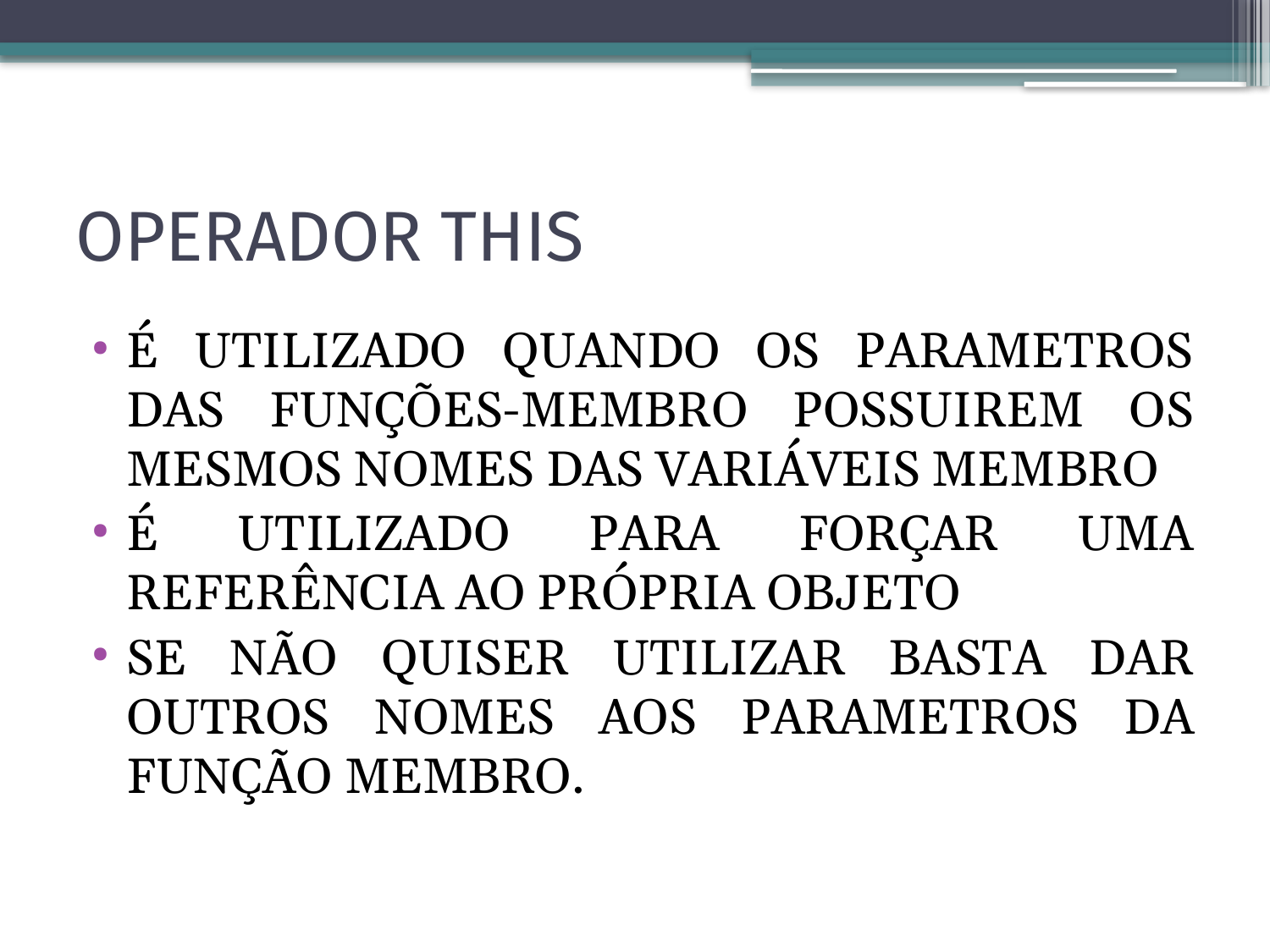

# OPERADOR THIS
É UTILIZADO QUANDO OS PARAMETROS DAS FUNÇÕES-MEMBRO POSSUIREM OS MESMOS NOMES DAS VARIÁVEIS MEMBRO
É UTILIZADO PARA FORÇAR UMA REFERÊNCIA AO PRÓPRIA OBJETO
SE NÃO QUISER UTILIZAR BASTA DAR OUTROS NOMES AOS PARAMETROS DA FUNÇÃO MEMBRO.